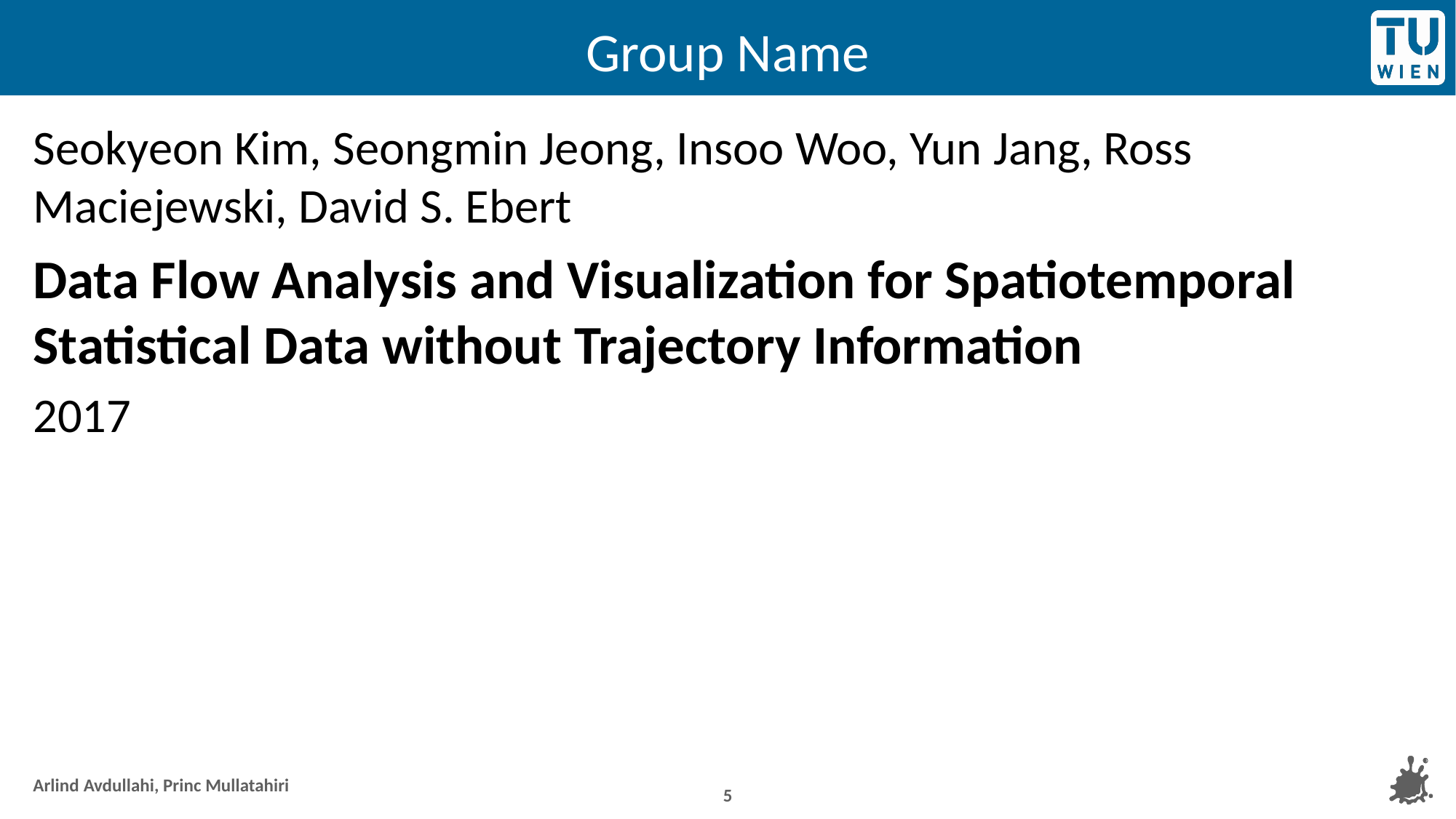

# Group Name
Seokyeon Kim, Seongmin Jeong, Insoo Woo, Yun Jang, Ross Maciejewski, David S. Ebert
Data Flow Analysis and Visualization for Spatiotemporal Statistical Data without Trajectory Information
2017

5
Arlind Avdullahi, Princ Mullatahiri